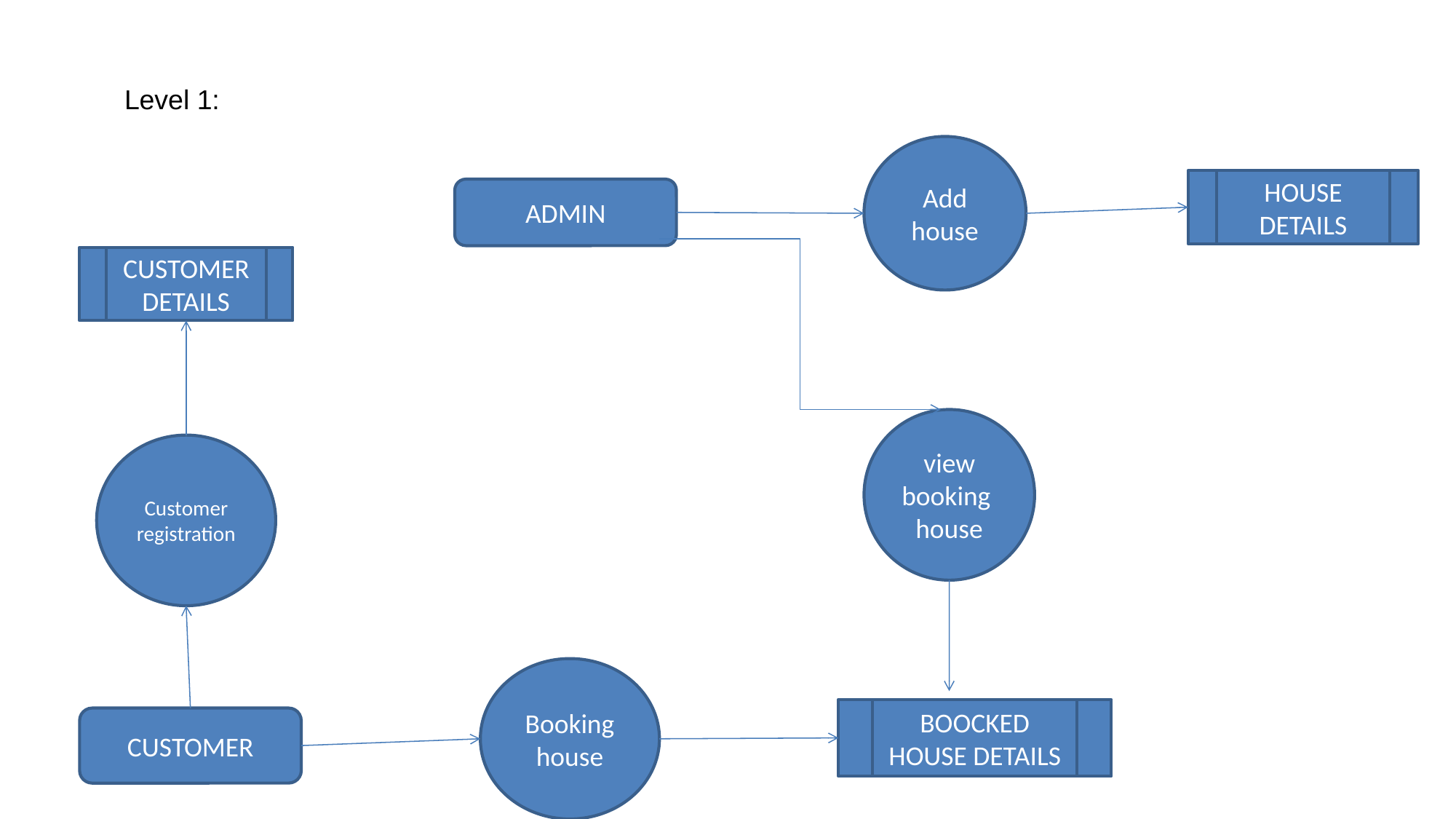

Level 1:

Add house
HOUSE DETAILS
ADMIN
CUSTOMER
DETAILS
view booking
house
Customer
registration
Booking
house
BOOCKED HOUSE DETAILS
CUSTOMER